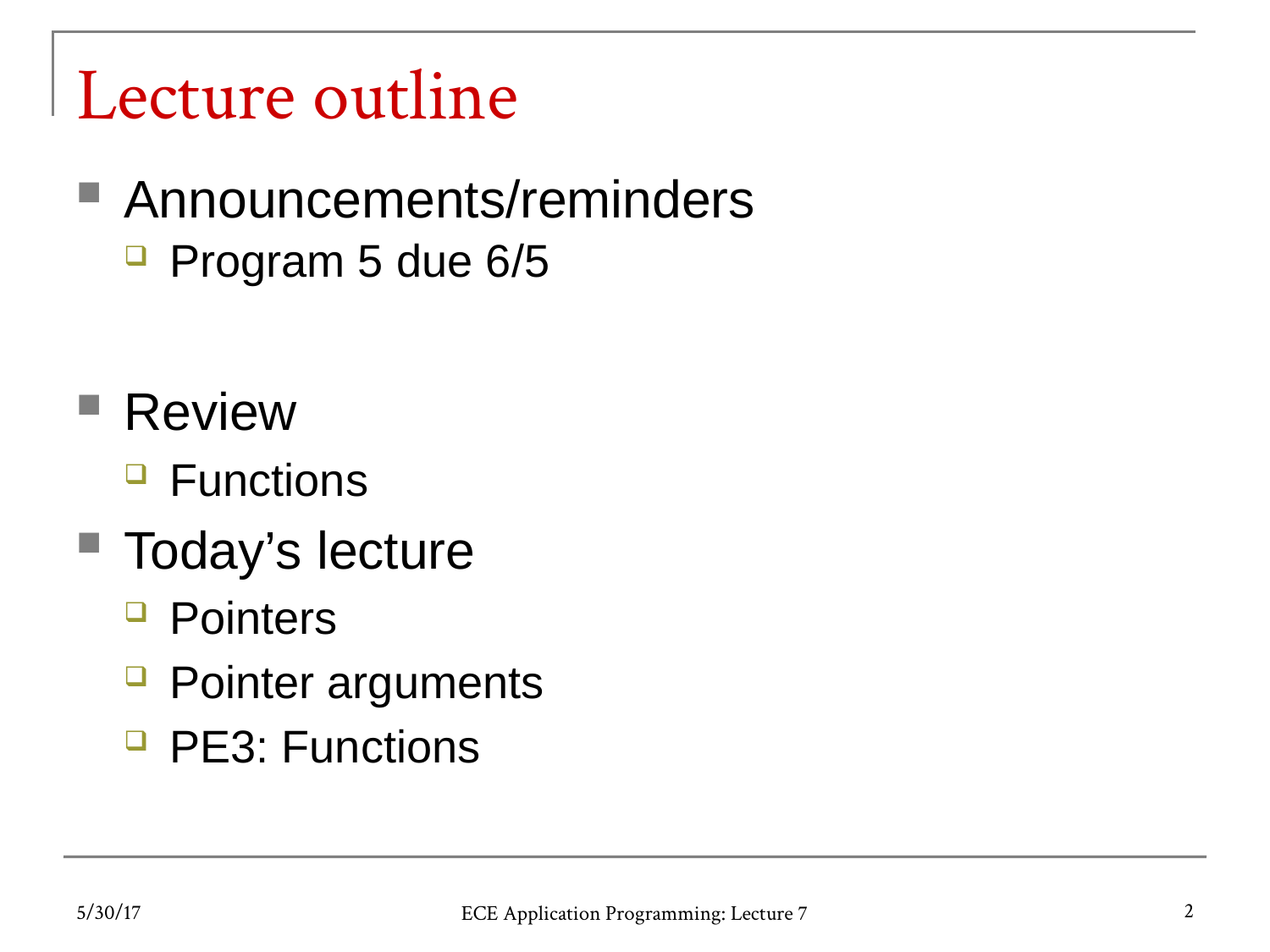

# Lecture outline
Announcements/reminders
Program 5 due 6/5

Review
Functions
Today’s lecture
Pointers
Pointer arguments
PE3: Functions
5/30/17
2
ECE Application Programming: Lecture 7